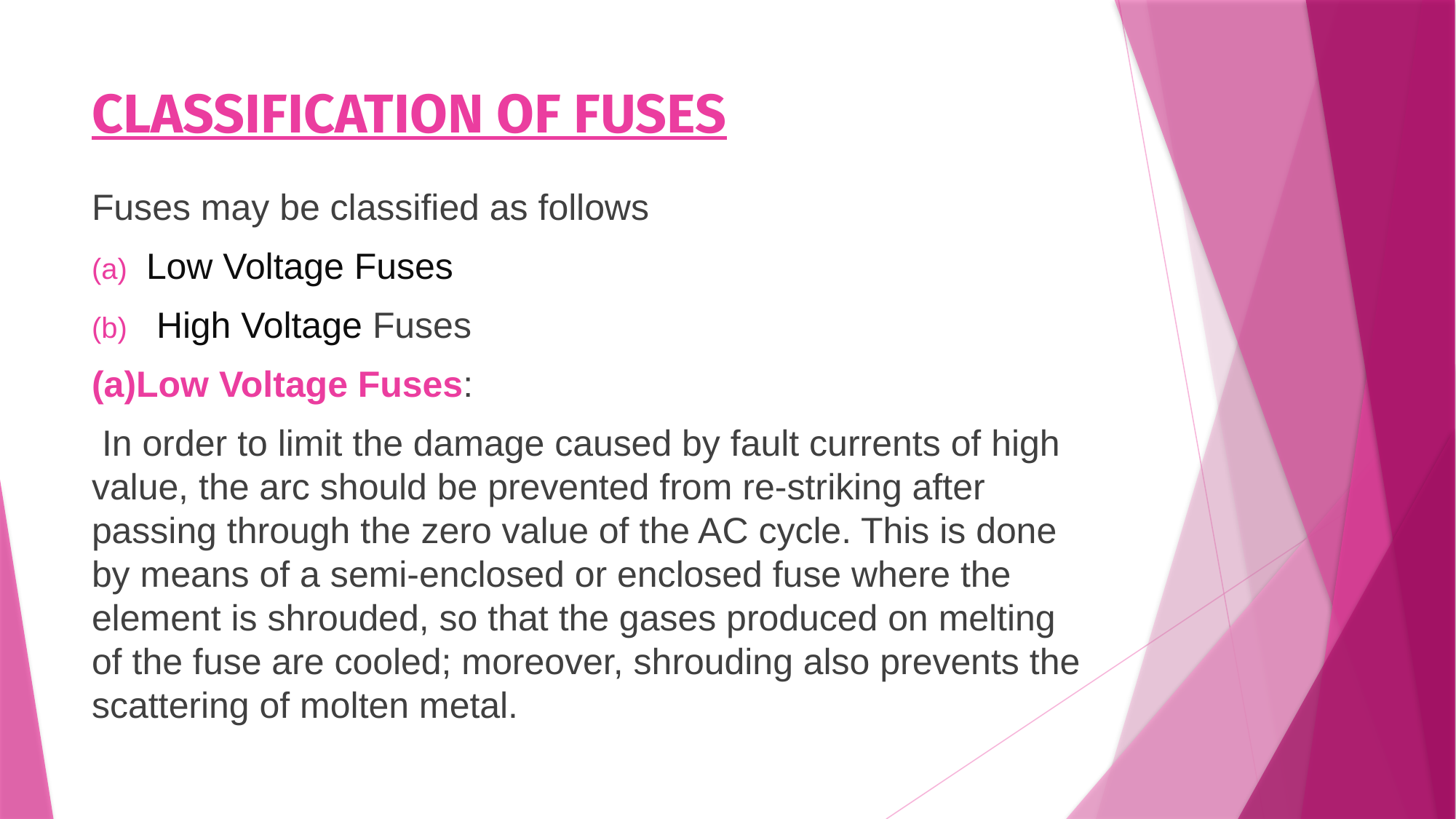

# CLASSIFICATION OF FUSES
Fuses may be classified as follows
Low Voltage Fuses
 High Voltage Fuses
(a)Low Voltage Fuses:
 In order to limit the damage caused by fault currents of high value, the arc should be prevented from re-striking after passing through the zero value of the AC cycle. This is done by means of a semi-enclosed or enclosed fuse where the element is shrouded, so that the gases produced on melting of the fuse are cooled; moreover, shrouding also prevents the scattering of molten metal.